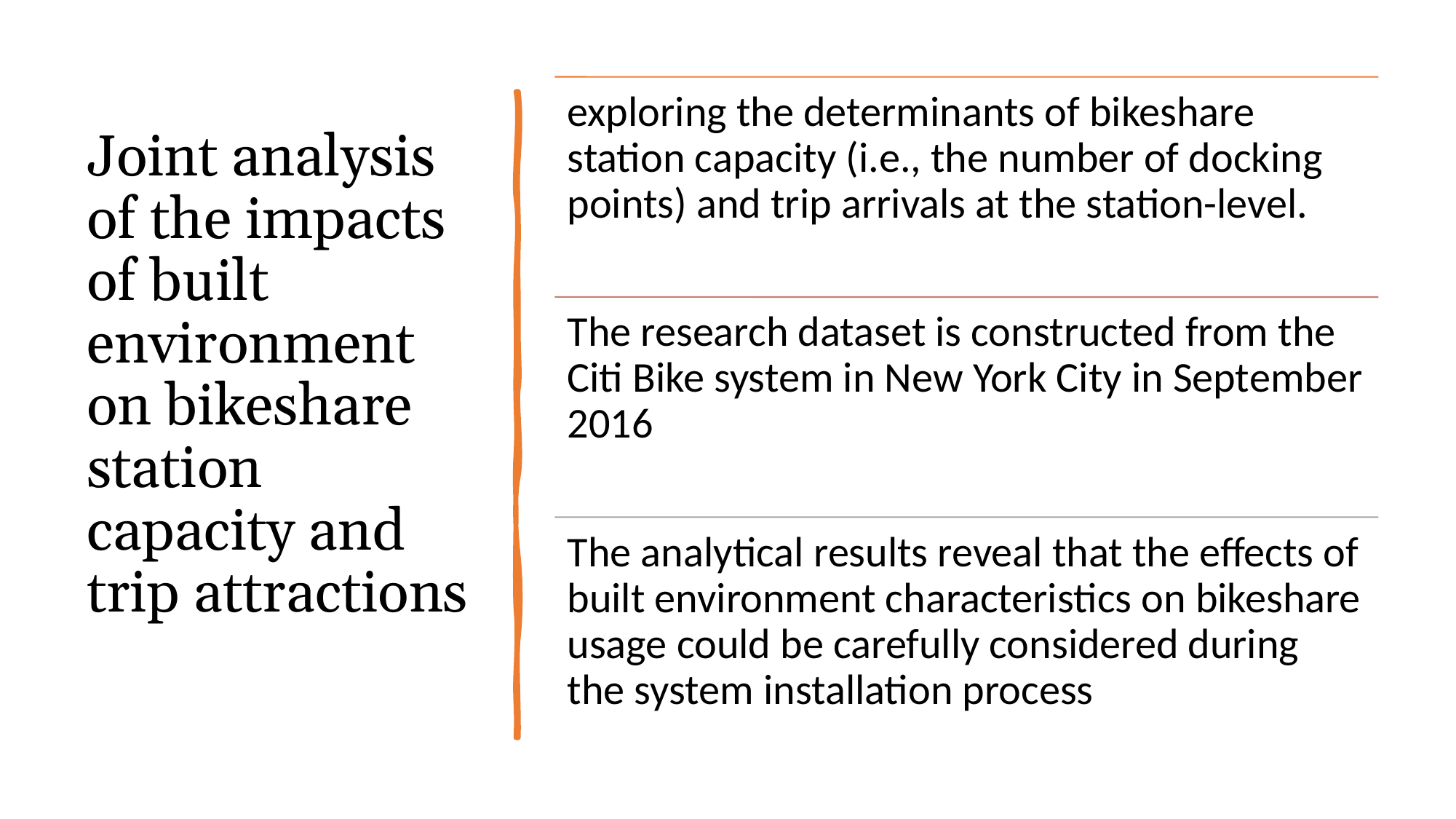

exploring the determinants of bikeshare station capacity (i.e., the number of docking points) and trip arrivals at the station-level.
The research dataset is constructed from the Citi Bike system in New York City in September 2016
The analytical results reveal that the effects of built environment characteristics on bikeshare usage could be carefully considered during the system installation process
# Joint analysis of the impacts of built environment on bikeshare station capacity and trip attractions